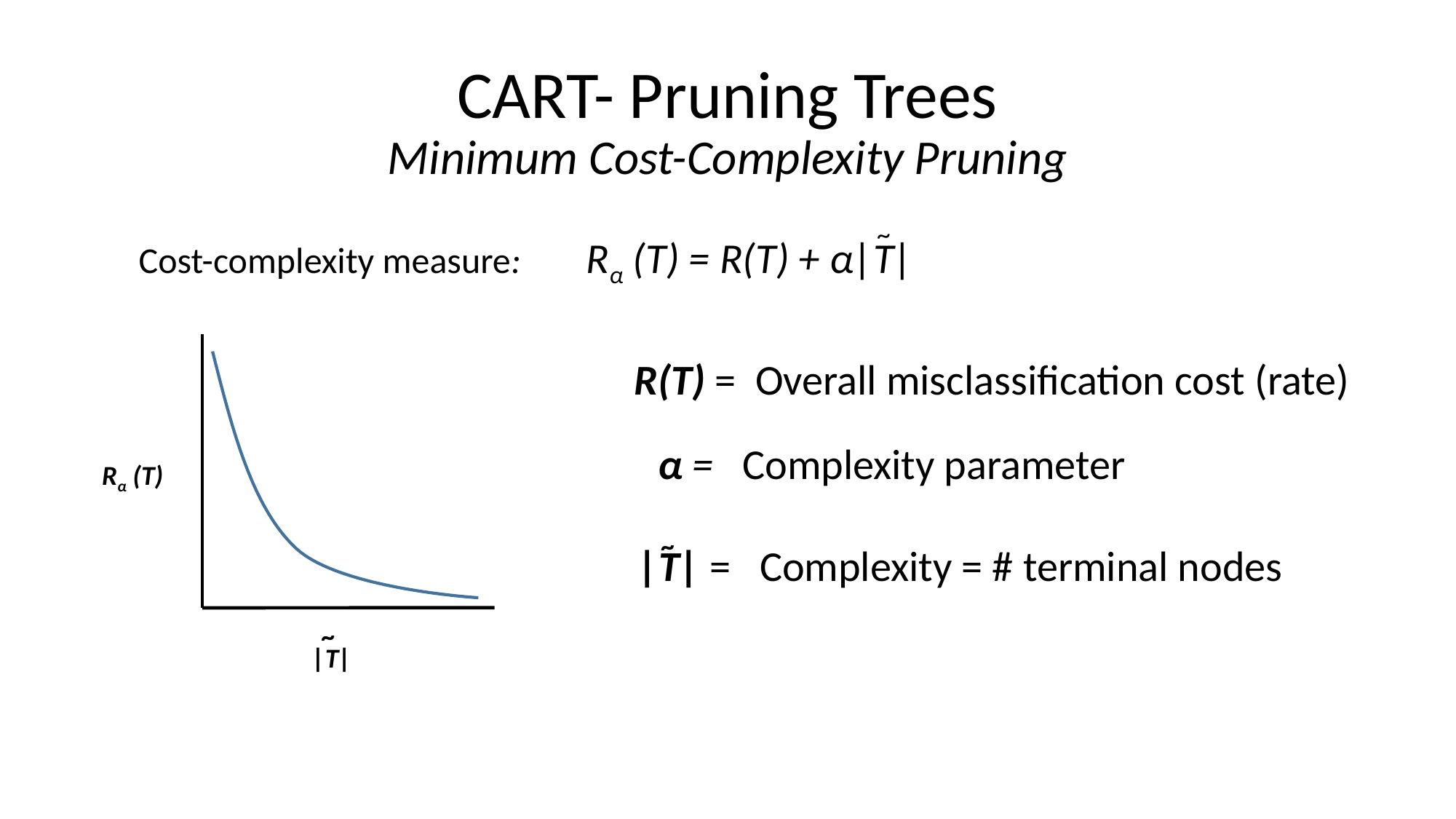

# CART- Pruning Trees Minimum Cost-Complexity Pruning
~
Cost-complexity measure:        Rα (T) = R(T) + α|T|

Rα (T)
|T|
~
R(T) =  Overall misclassification cost (rate)

  α =   Complexity parameter

|T| =   Complexity = # terminal nodes
~